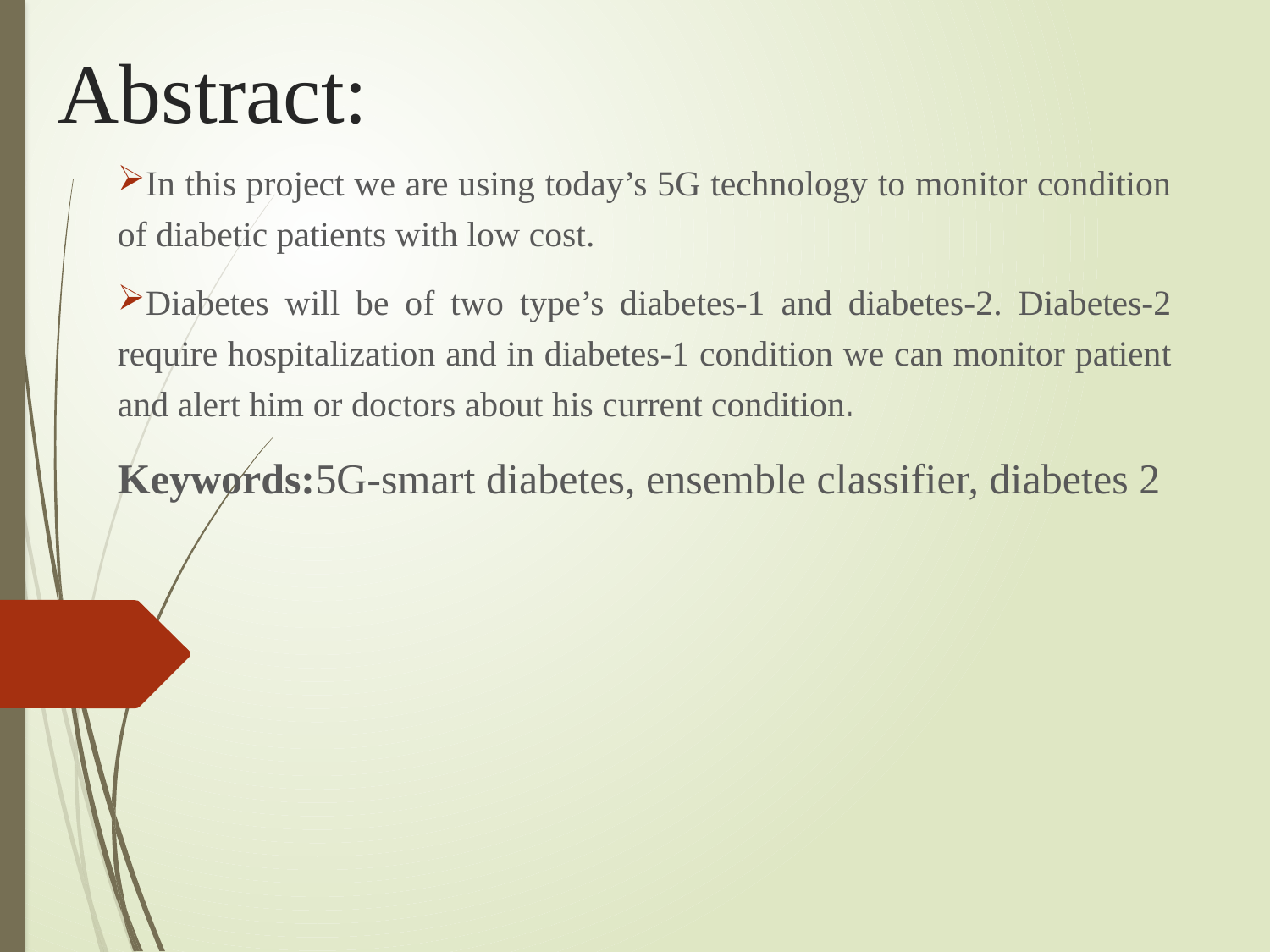

# Abstract:
In this project we are using today’s 5G technology to monitor condition of diabetic patients with low cost.
Diabetes will be of two type’s diabetes-1 and diabetes-2. Diabetes-2 require hospitalization and in diabetes-1 condition we can monitor patient and alert him or doctors about his current condition.
Keywords:5G-smart diabetes, ensemble classifier, diabetes 2